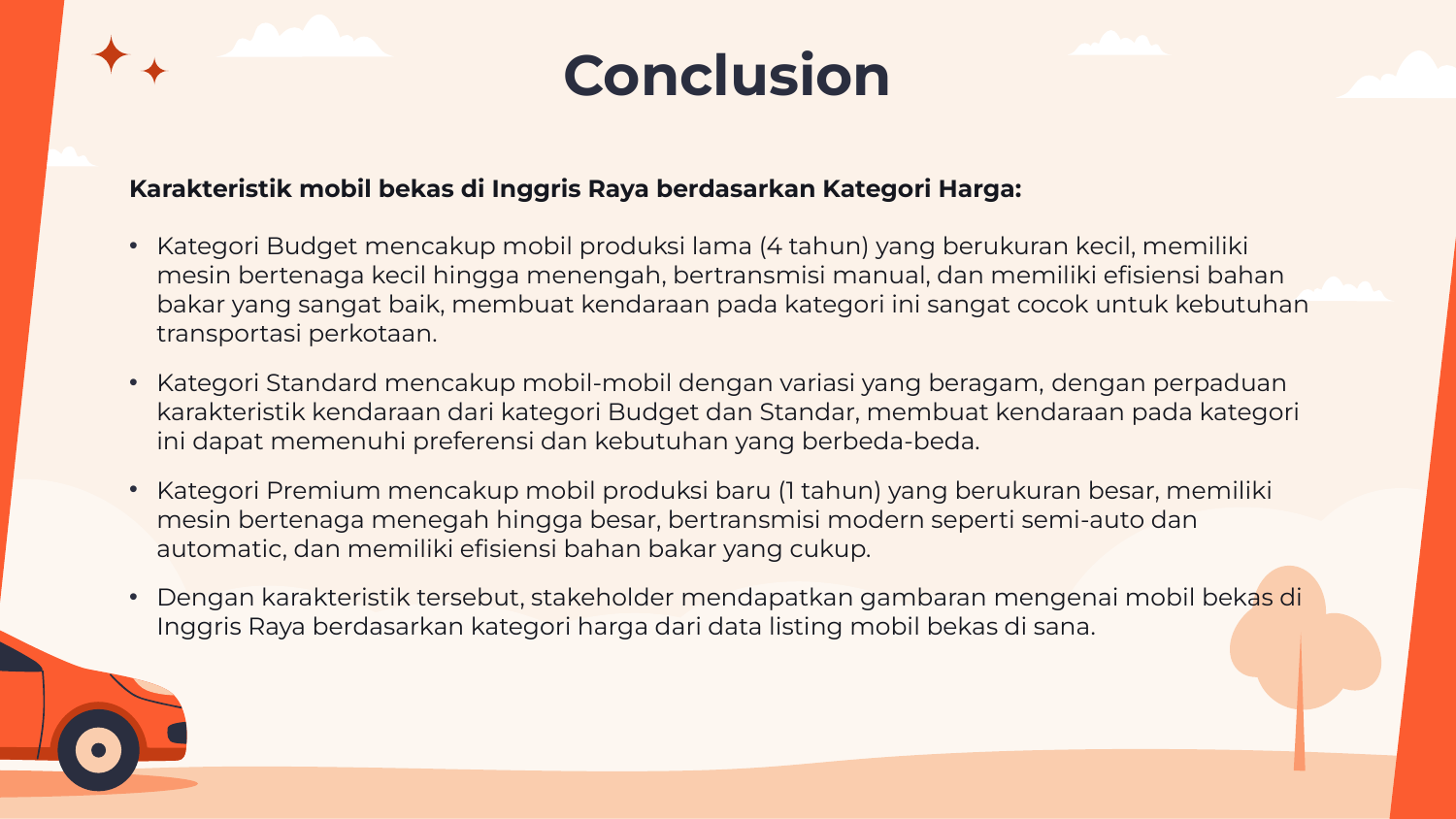

# Conclusion
Karakteristik mobil bekas di Inggris Raya berdasarkan Kategori Harga:

Kategori Budget mencakup mobil produksi lama (4 tahun) yang berukuran kecil, memiliki mesin bertenaga kecil hingga menengah, bertransmisi manual, dan memiliki efisiensi bahan bakar yang sangat baik, membuat kendaraan pada kategori ini sangat cocok untuk kebutuhan transportasi perkotaan.
Kategori Standard mencakup mobil-mobil dengan variasi yang beragam, dengan perpaduan karakteristik kendaraan dari kategori Budget dan Standar, membuat kendaraan pada kategori ini dapat memenuhi preferensi dan kebutuhan yang berbeda-beda.
Kategori Premium mencakup mobil produksi baru (1 tahun) yang berukuran besar, memiliki mesin bertenaga menegah hingga besar, bertransmisi modern seperti semi-auto dan automatic, dan memiliki efisiensi bahan bakar yang cukup.
Dengan karakteristik tersebut, stakeholder mendapatkan gambaran mengenai mobil bekas di Inggris Raya berdasarkan kategori harga dari data listing mobil bekas di sana.